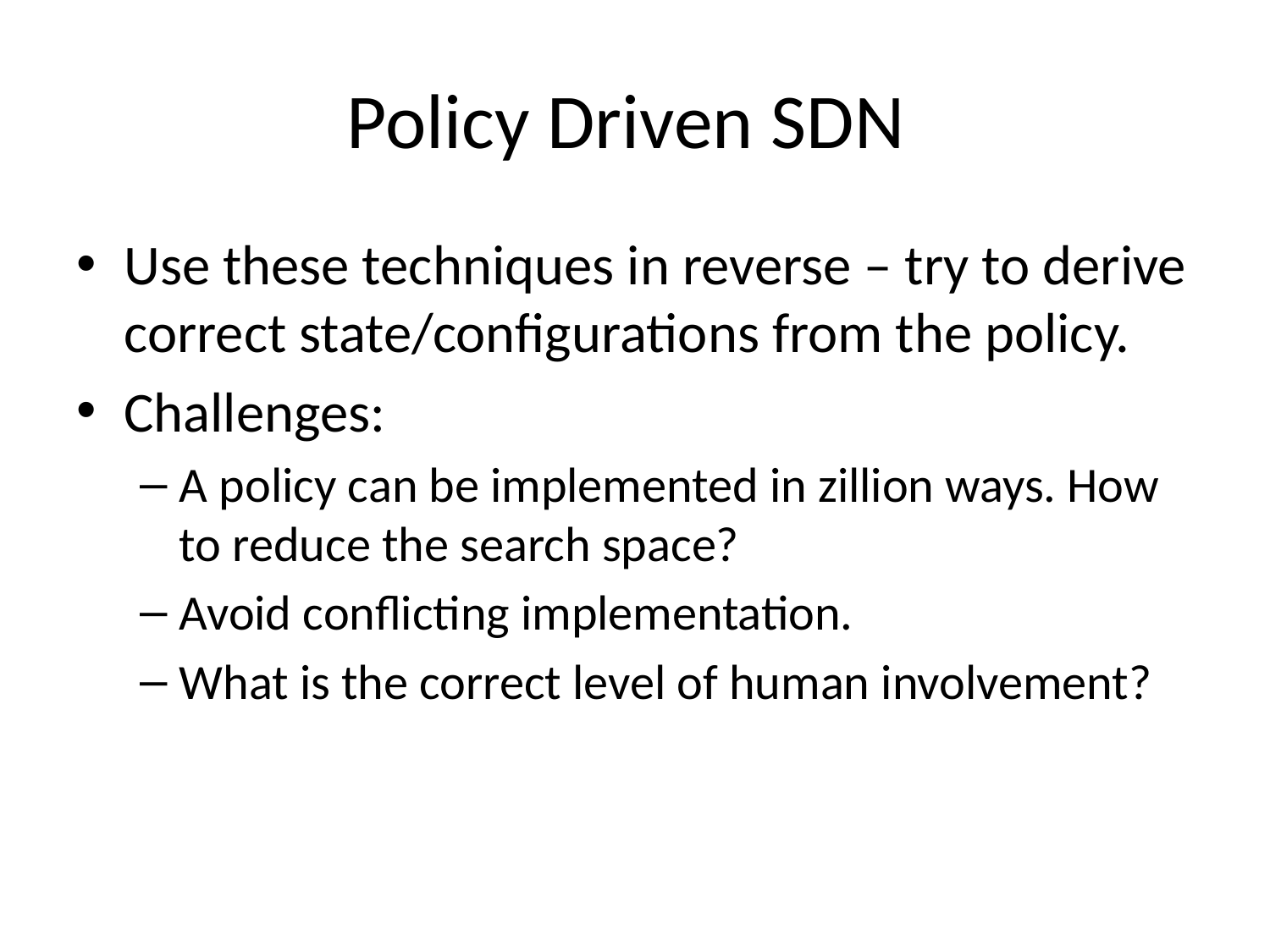

# Policy Driven SDN
Use these techniques in reverse – try to derive correct state/configurations from the policy.
Challenges:
A policy can be implemented in zillion ways. How to reduce the search space?
Avoid conflicting implementation.
What is the correct level of human involvement?